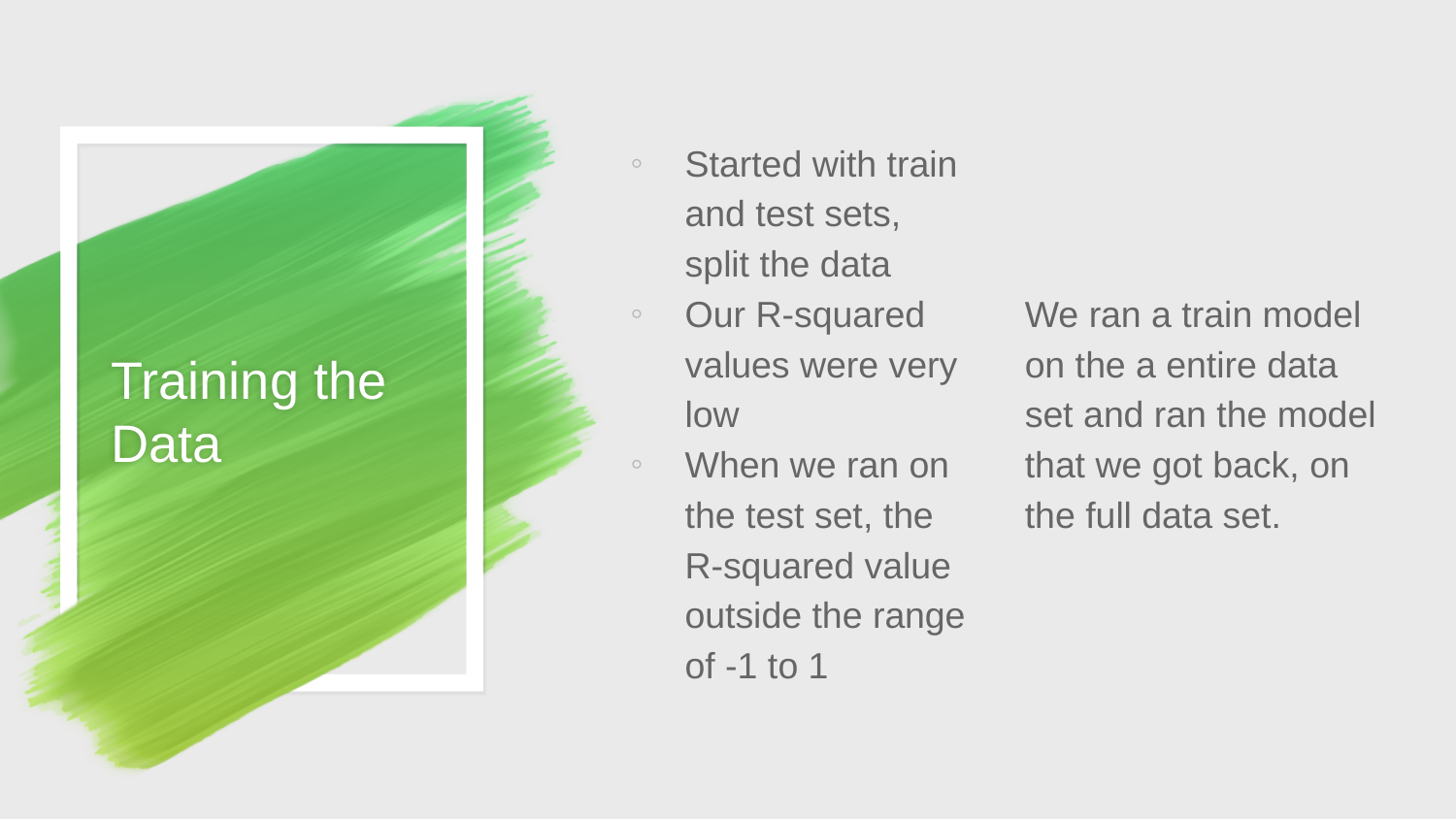

Started with train and test sets, split the data
Our R-squared values were very low
When we ran on the test set, the R-squared value outside the range of -1 to 1
We ran a train model on the a entire data set and ran the model that we got back, on the full data set.
# Training the Data